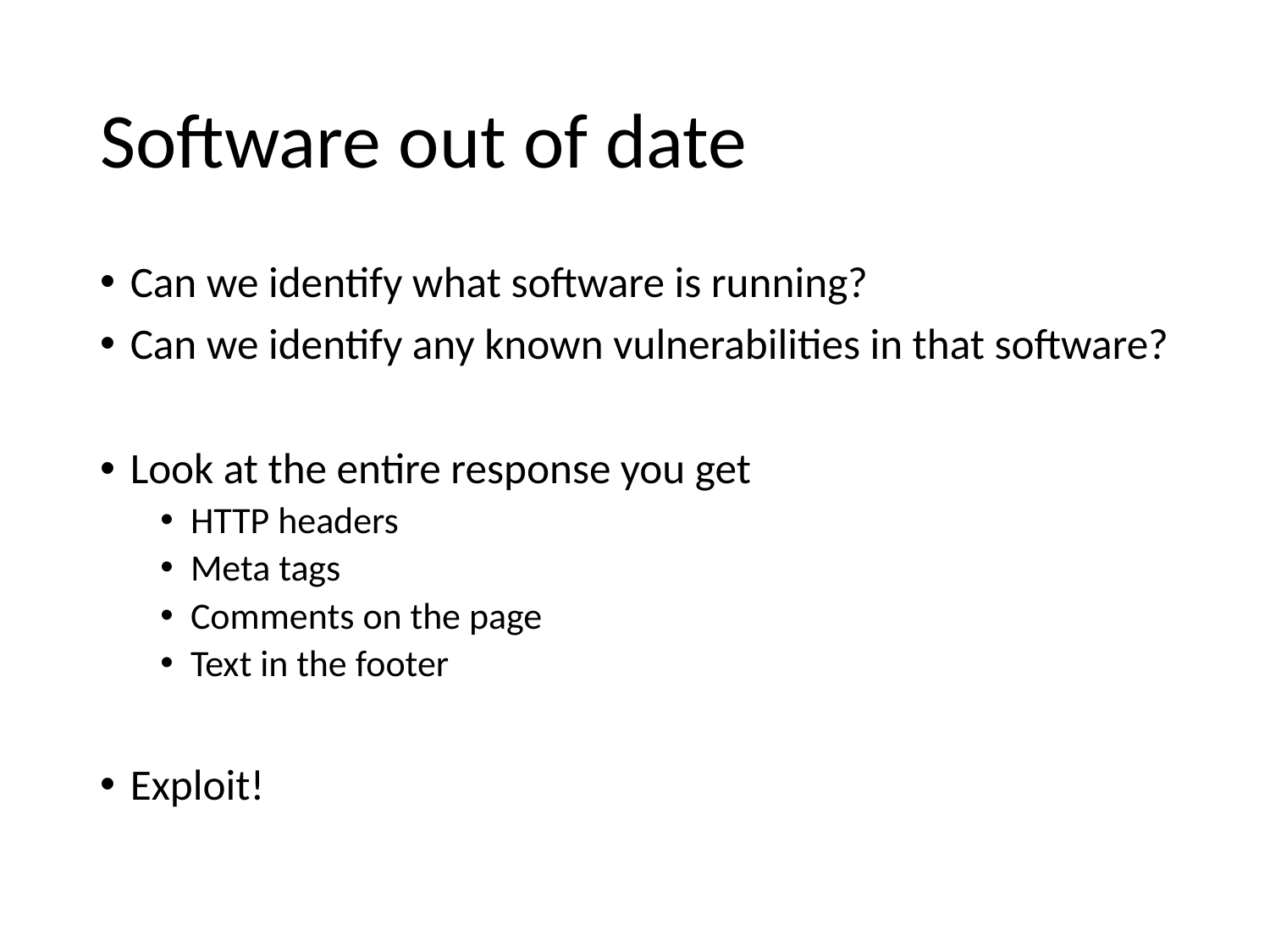

# Software out of date
Can we identify what software is running?
Can we identify any known vulnerabilities in that software?

Look at the entire response you get
HTTP headers
Meta tags
Comments on the page
Text in the footer

Exploit!